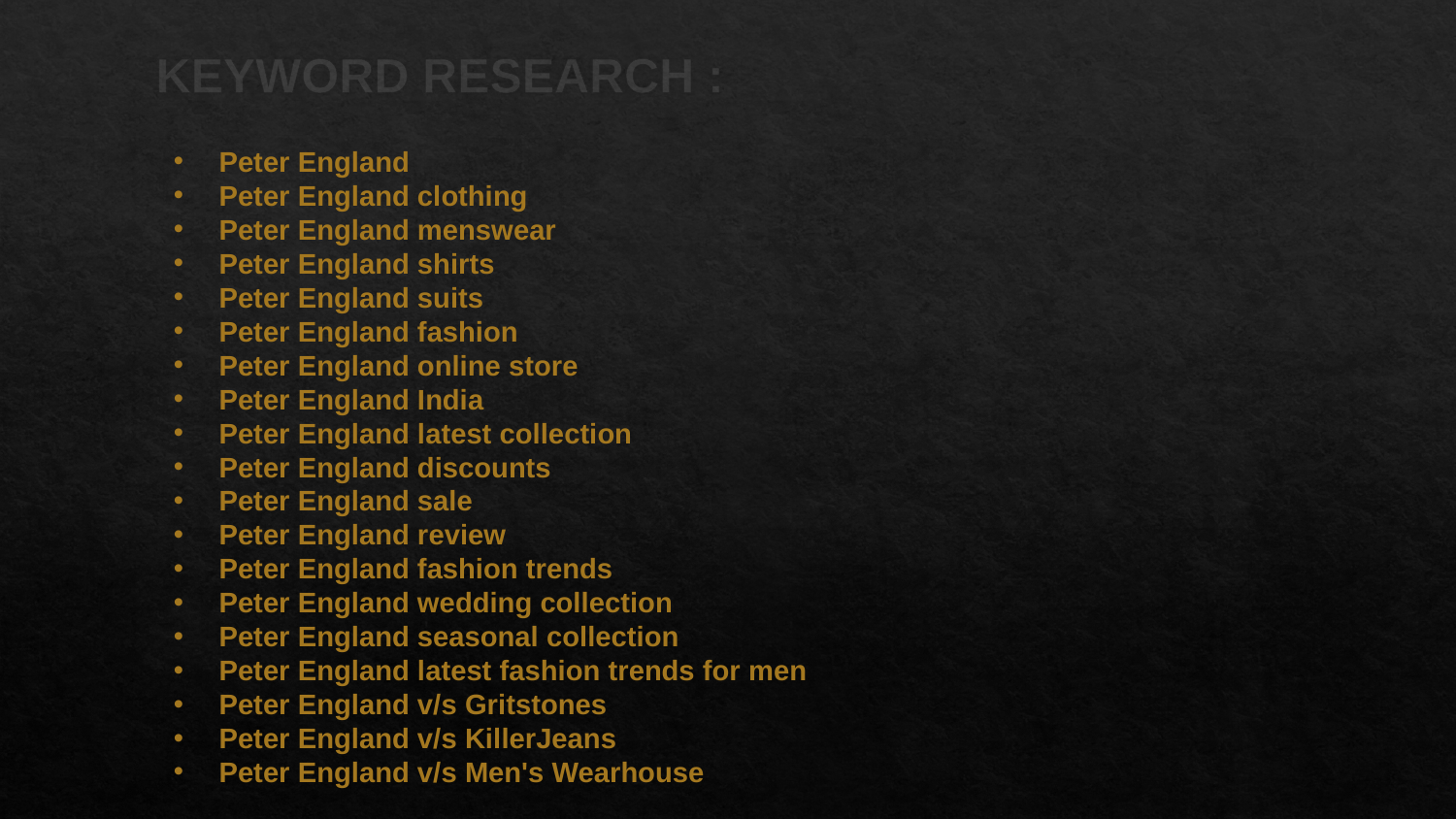

# KEYWORD RESEARCH :
Peter England
Peter England clothing
Peter England menswear
Peter England shirts
Peter England suits
Peter England fashion
Peter England online store
Peter England India
Peter England latest collection
Peter England discounts
Peter England sale
Peter England review
Peter England fashion trends
Peter England wedding collection
Peter England seasonal collection
Peter England latest fashion trends for men
Peter England v/s Gritstones
Peter England v/s KillerJeans
Peter England v/s Men's Wearhouse